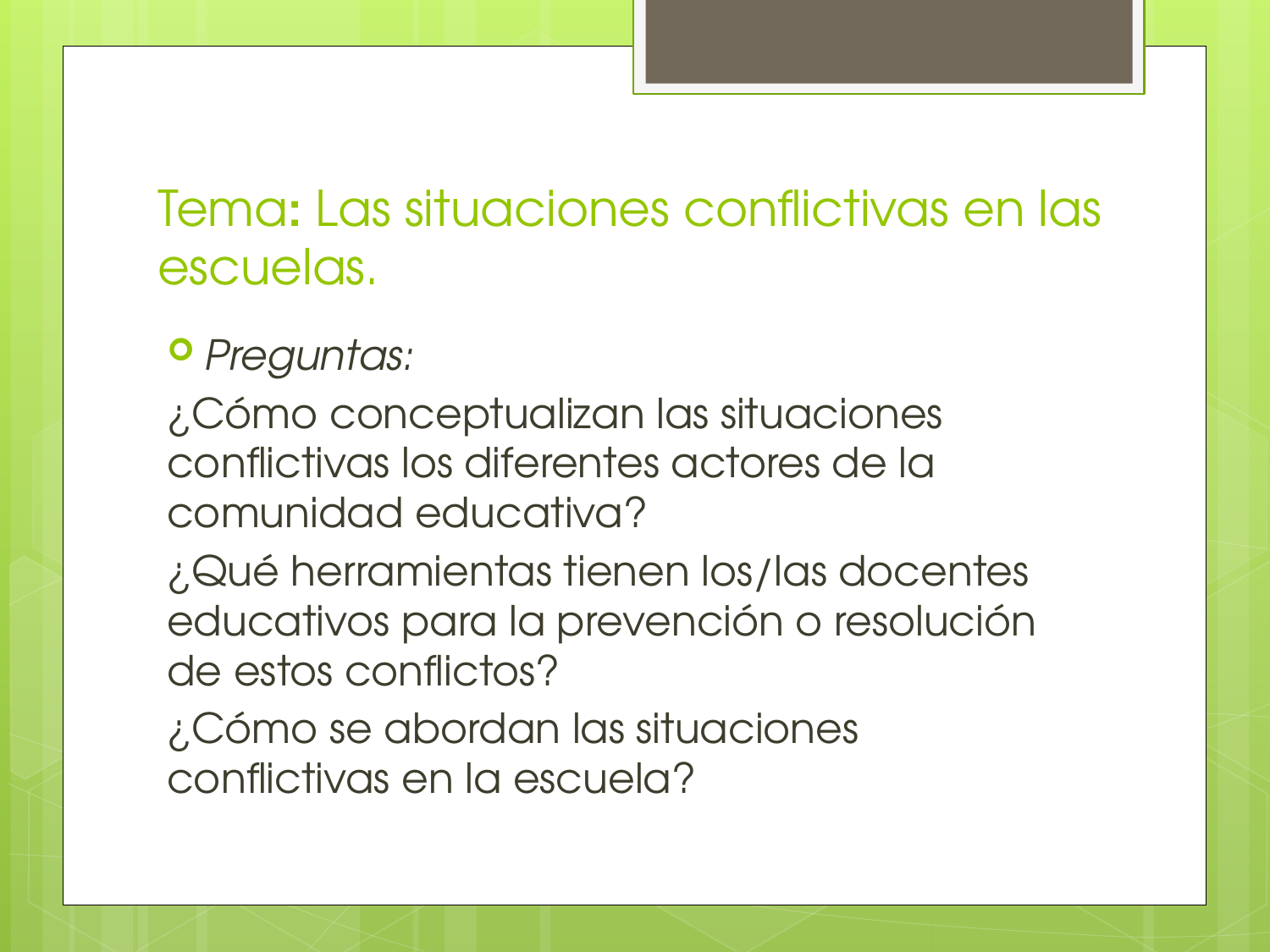

# Tema: Las situaciones conflictivas en las escuelas.
Preguntas:
¿Cómo conceptualizan las situaciones conflictivas los diferentes actores de la comunidad educativa?
¿Qué herramientas tienen los/las docentes educativos para la prevención o resolución de estos conflictos?
¿Cómo se abordan las situaciones conflictivas en la escuela?